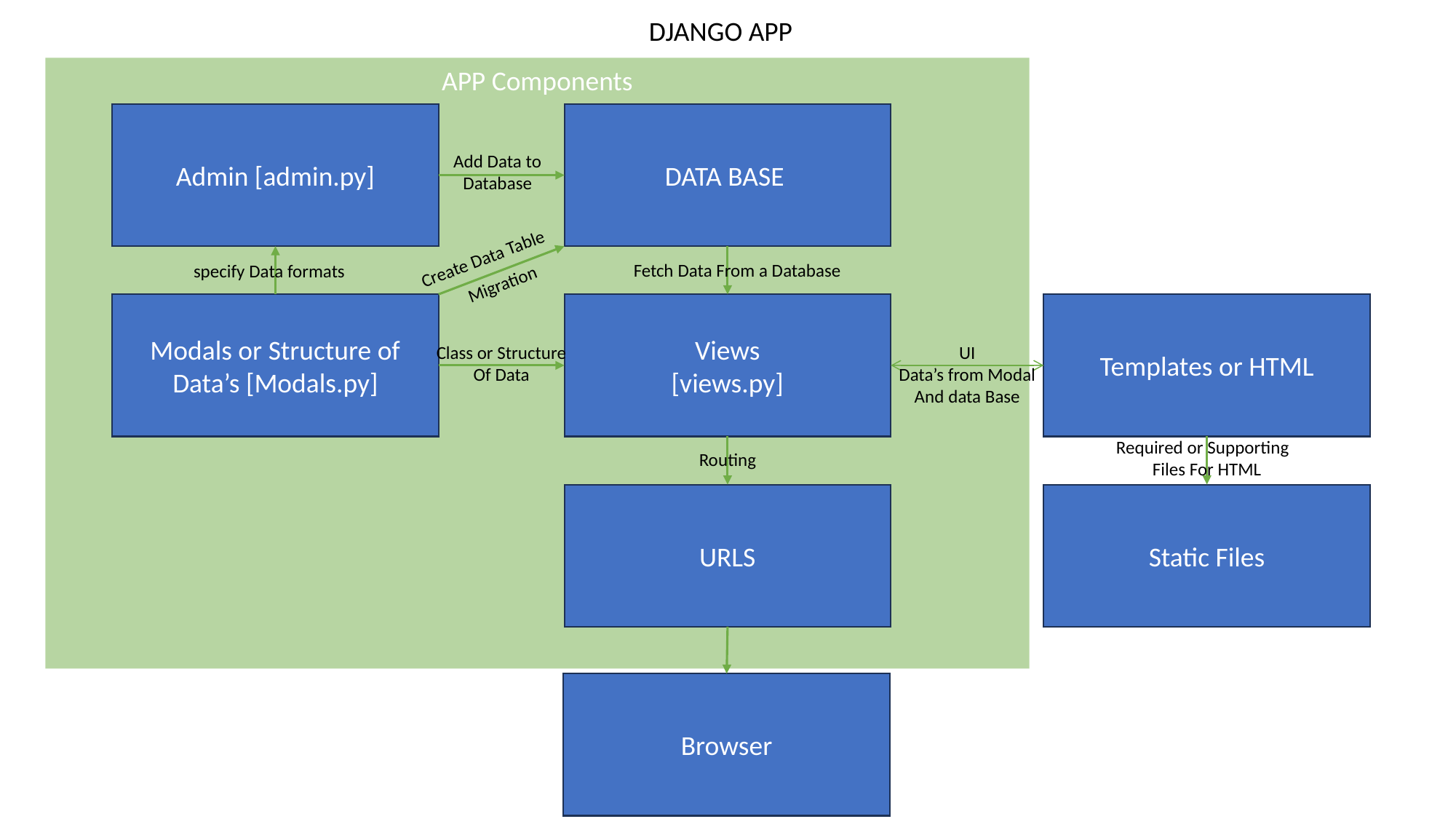

DJANGO APP
APP Components
Admin [admin.py]
DATA BASE
Add Data to Database
Create Data Table
Fetch Data From a Database
specify Data formats
Migration
Modals or Structure of Data’s [Modals.py]
Views
[views.py]
Templates or HTML
Class or Structure
Of Data
UI
Data’s from Modal
And data Base
Required or Supporting
Files For HTML

Routing
Static Files
URLS
Browser